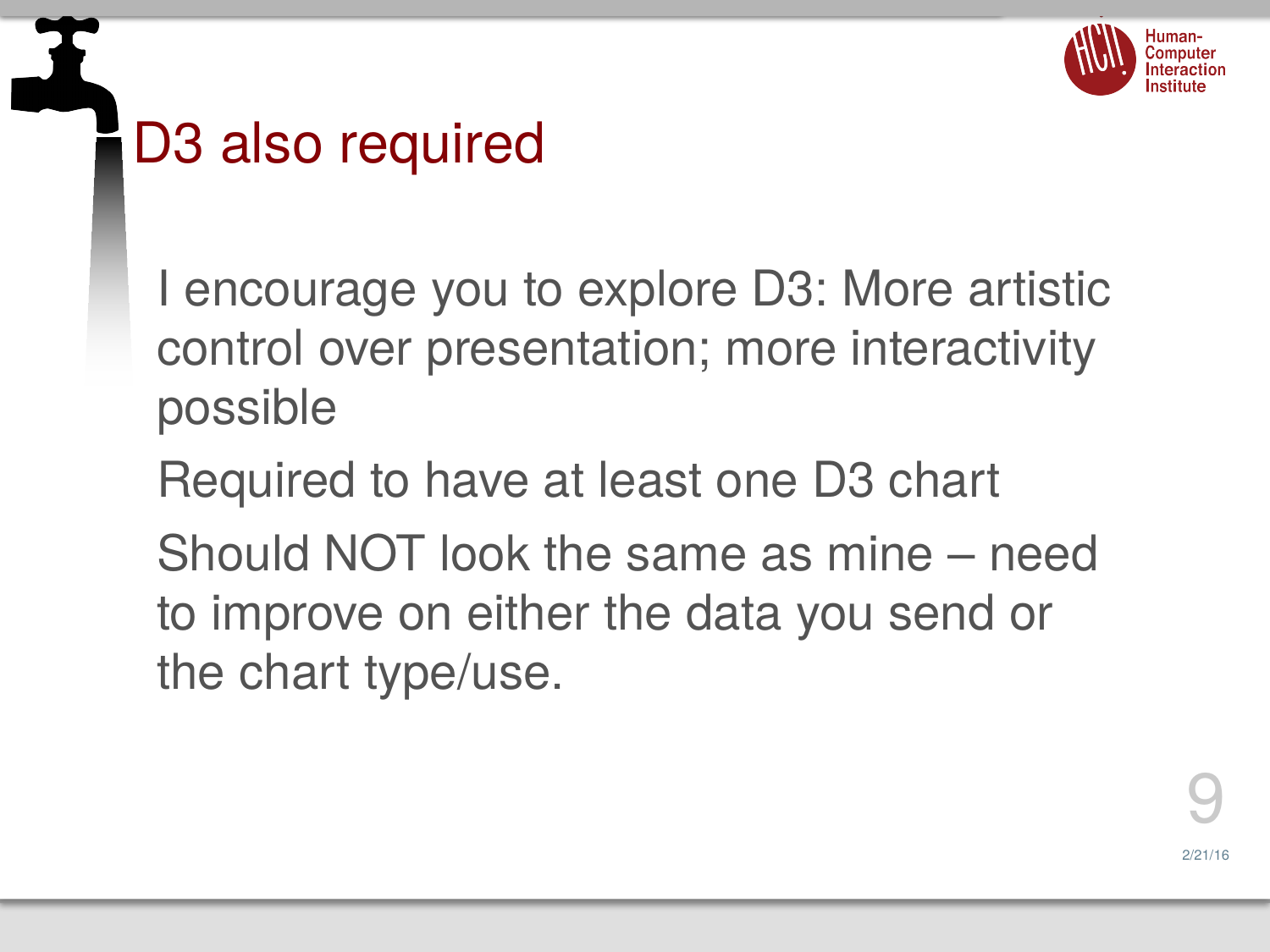

# D3 also required
I encourage you to explore D3: More artistic control over presentation; more interactivity possible
Required to have at least one D3 chart
Should NOT look the same as mine – need to improve on either the data you send or the chart type/use.

9
2/21/16